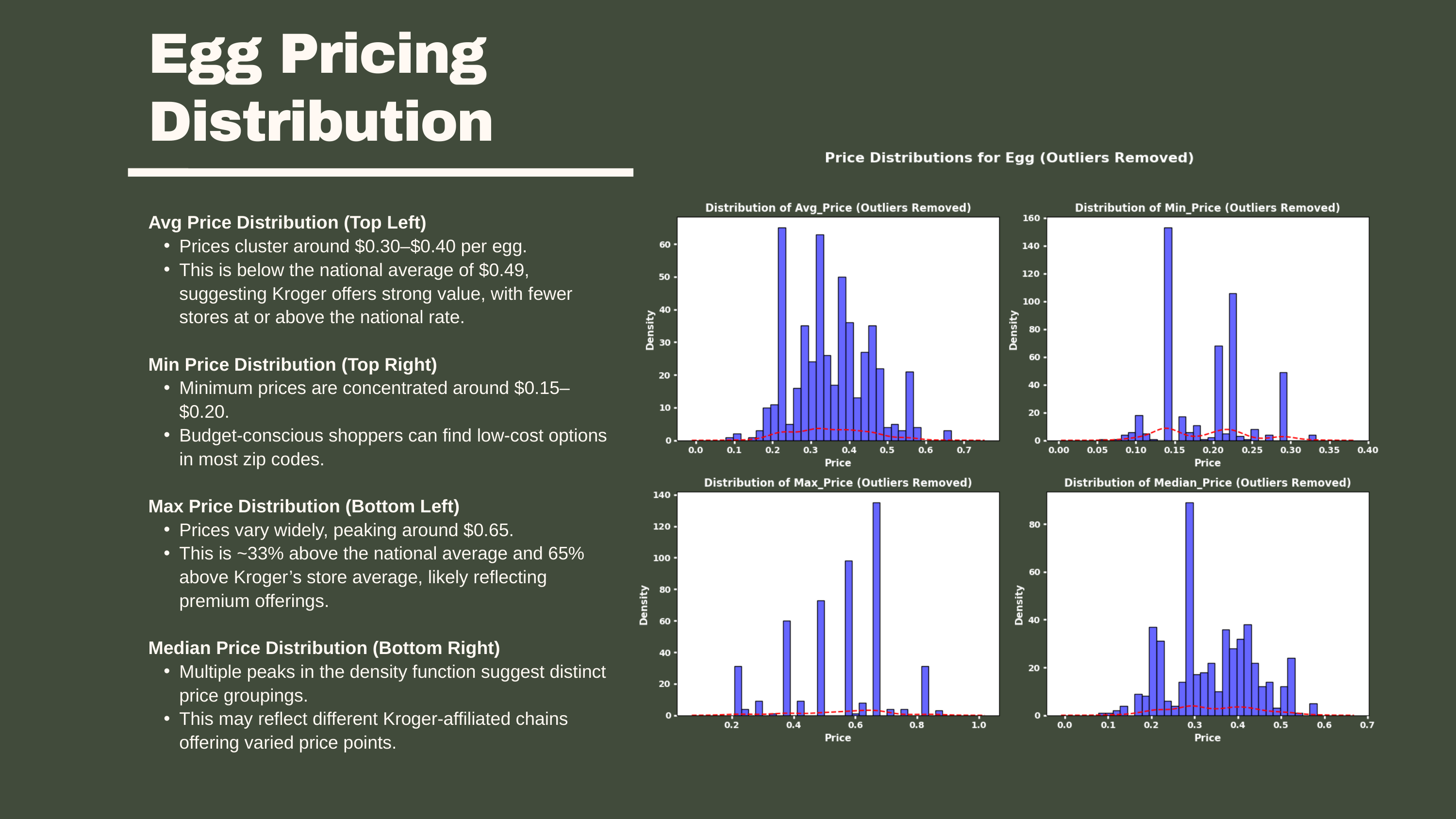

Egg Pricing
Distribution

Avg Price Distribution (Top Left)
Prices cluster around $0.30–$0.40 per egg.
This is below the national average of $0.49, suggesting Kroger offers strong value, with fewer stores at or above the national rate.

Min Price Distribution (Top Right)
Minimum prices are concentrated around $0.15–$0.20.
Budget-conscious shoppers can find low-cost options in most zip codes.

Max Price Distribution (Bottom Left)
Prices vary widely, peaking around $0.65.
This is ~33% above the national average and 65% above Kroger’s store average, likely reflecting premium offerings.

Median Price Distribution (Bottom Right)
Multiple peaks in the density function suggest distinct price groupings.
This may reflect different Kroger-affiliated chains offering varied price points.